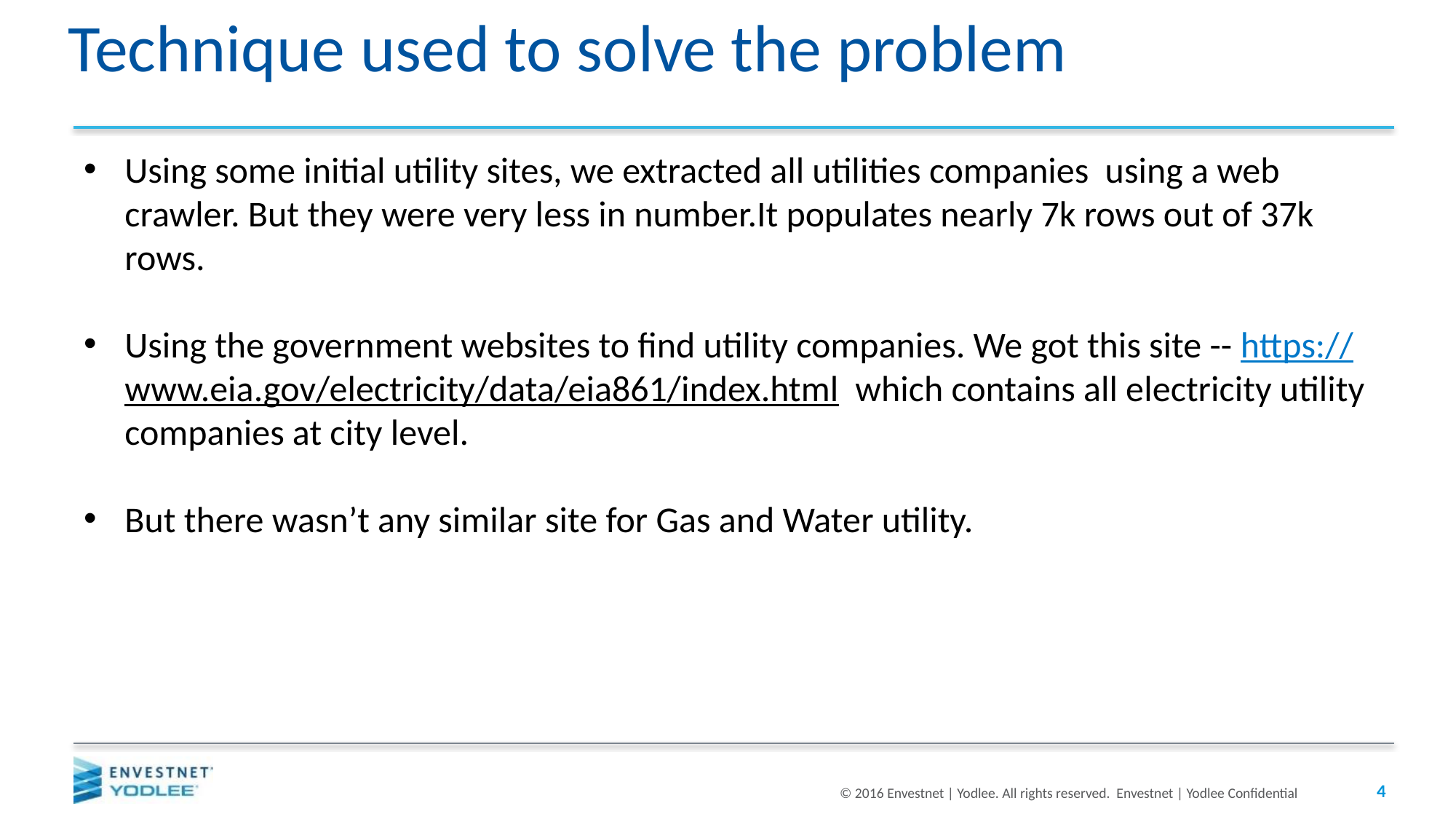

# Technique used to solve the problem
Using some initial utility sites, we extracted all utilities companies  using a web crawler. But they were very less in number.It populates nearly 7k rows out of 37k rows.

Using the government websites to find utility companies. We got this site -- https://www.eia.gov/electricity/data/eia861/index.html  which contains all electricity utility companies at city level.

But there wasn’t any similar site for Gas and Water utility.